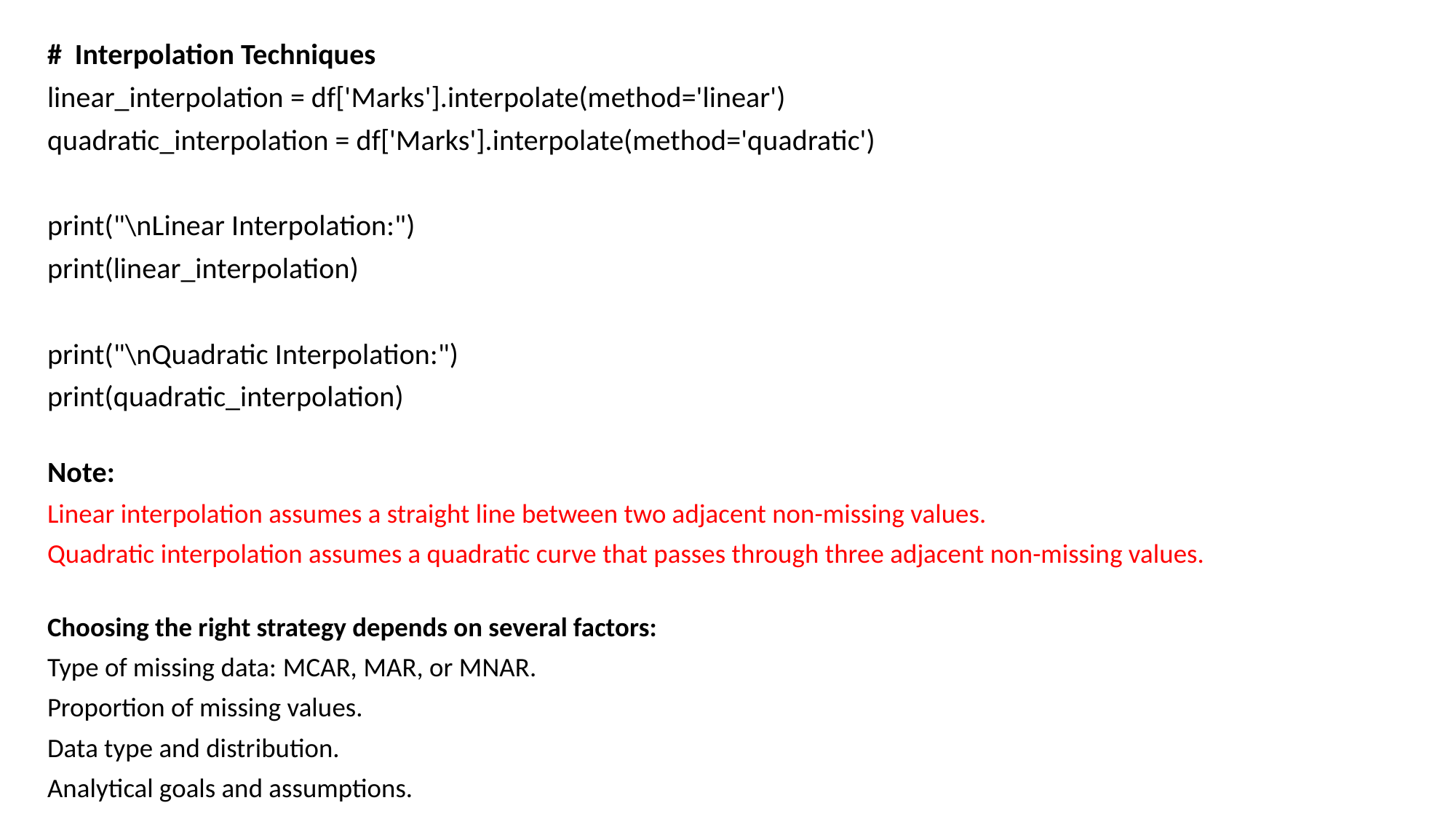

#  Interpolation Techniques
linear_interpolation = df['Marks'].interpolate(method='linear')
quadratic_interpolation = df['Marks'].interpolate(method='quadratic')

print("\nLinear Interpolation:")
print(linear_interpolation)

print("\nQuadratic Interpolation:")
print(quadratic_interpolation)

Note:
Linear interpolation assumes a straight line between two adjacent non-missing values.
Quadratic interpolation assumes a quadratic curve that passes through three adjacent non-missing values.

Choosing the right strategy depends on several factors:
Type of missing data: MCAR, MAR, or MNAR.
Proportion of missing values.
Data type and distribution.
Analytical goals and assumptions.